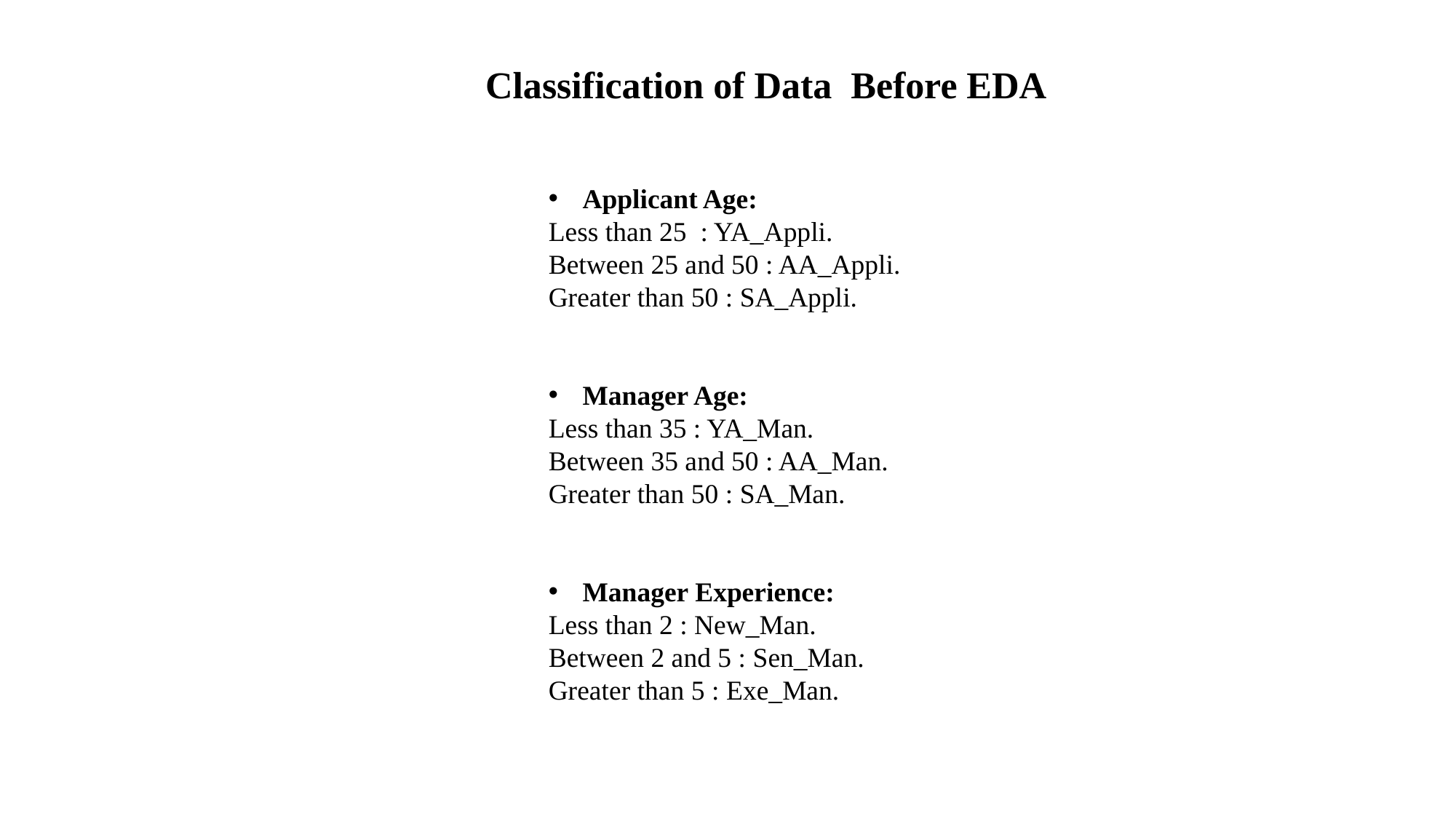

Classification of Data  Before EDA
Applicant Age:
Less than 25  : YA_Appli.
Between 25 and 50 : AA_Appli.
Greater than 50 : SA_Appli.

Manager Age:
Less than 35 : YA_Man.
Between 35 and 50 : AA_Man.
Greater than 50 : SA_Man.

Manager Experience:
Less than 2 : New_Man.
Between 2 and 5 : Sen_Man.
Greater than 5 : Exe_Man.